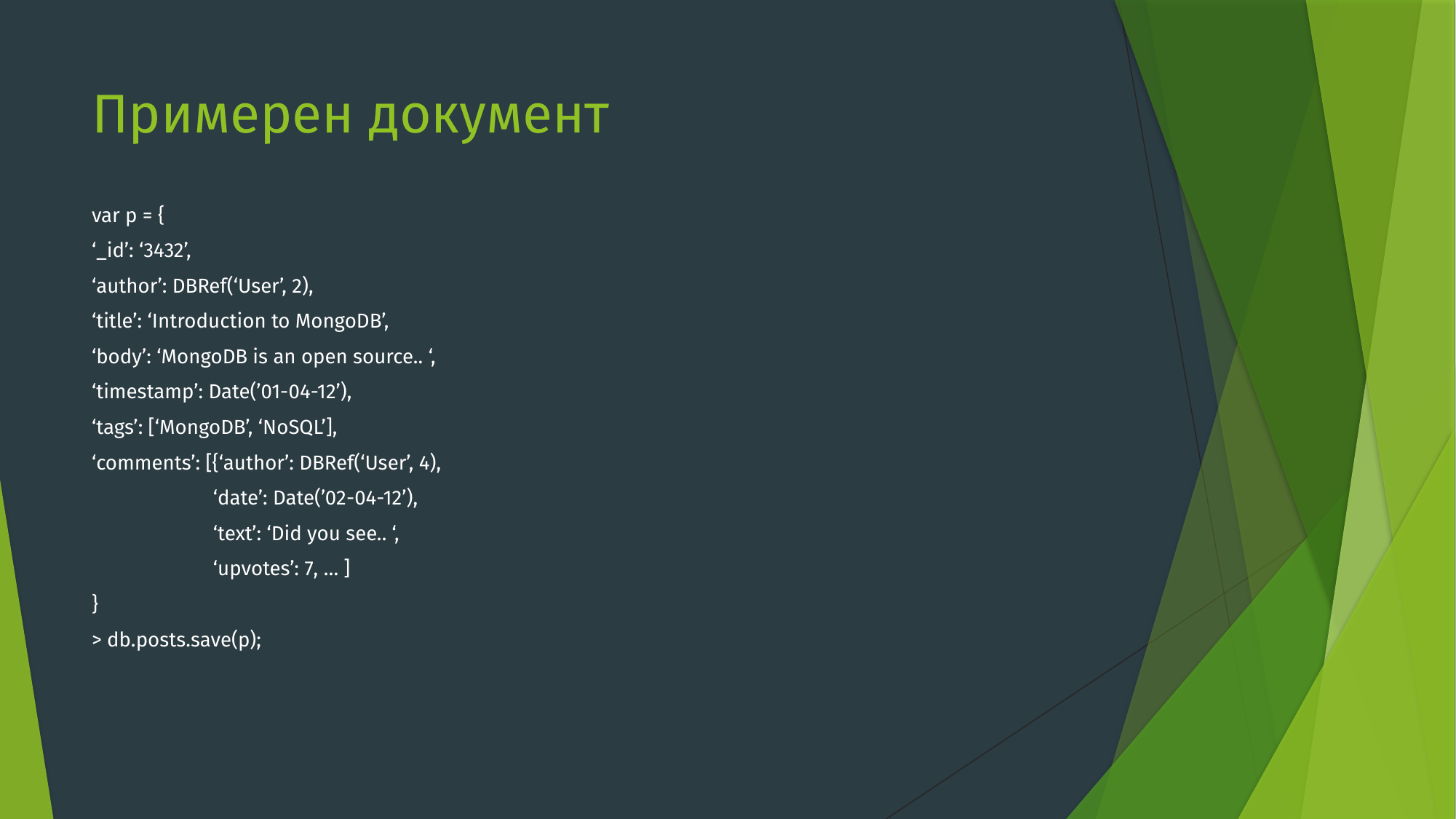

# Примерен документ
var p = {
‘_id’: ‘3432’,
‘author’: DBRef(‘User’, 2),
‘title’: ‘Introduction to MongoDB’,
‘body’: ‘MongoDB is an open source.. ‘,
‘timestamp’: Date(’01-04-12’),
‘tags’: [‘MongoDB’, ‘NoSQL’],
‘comments’: [{‘author’: DBRef(‘User’, 4),
                       ‘date’: Date(’02-04-12’),
                       ‘text’: ‘Did you see.. ‘,
                       ‘upvotes’: 7, … ]
}
> db.posts.save(p);